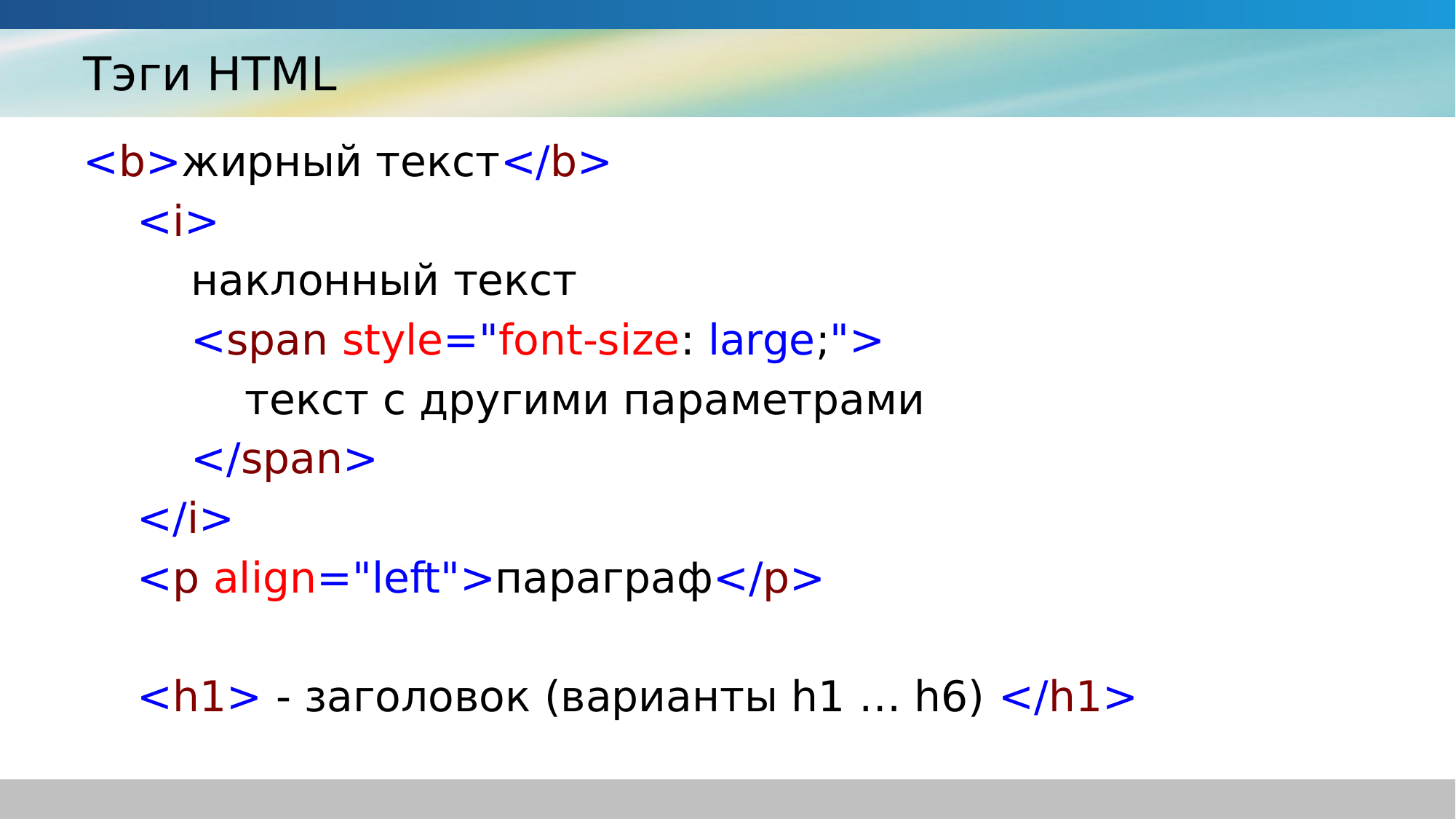

# Тэги HTML
<b>жирный текст</b>
    <i>
        наклонный текст
        <span style="font-size: large;">
            текст с другими параметрами
        </span>
    </i>
    <p align="left">параграф</p>

    <h1> - заголовок (варианты h1 … h6) </h1>